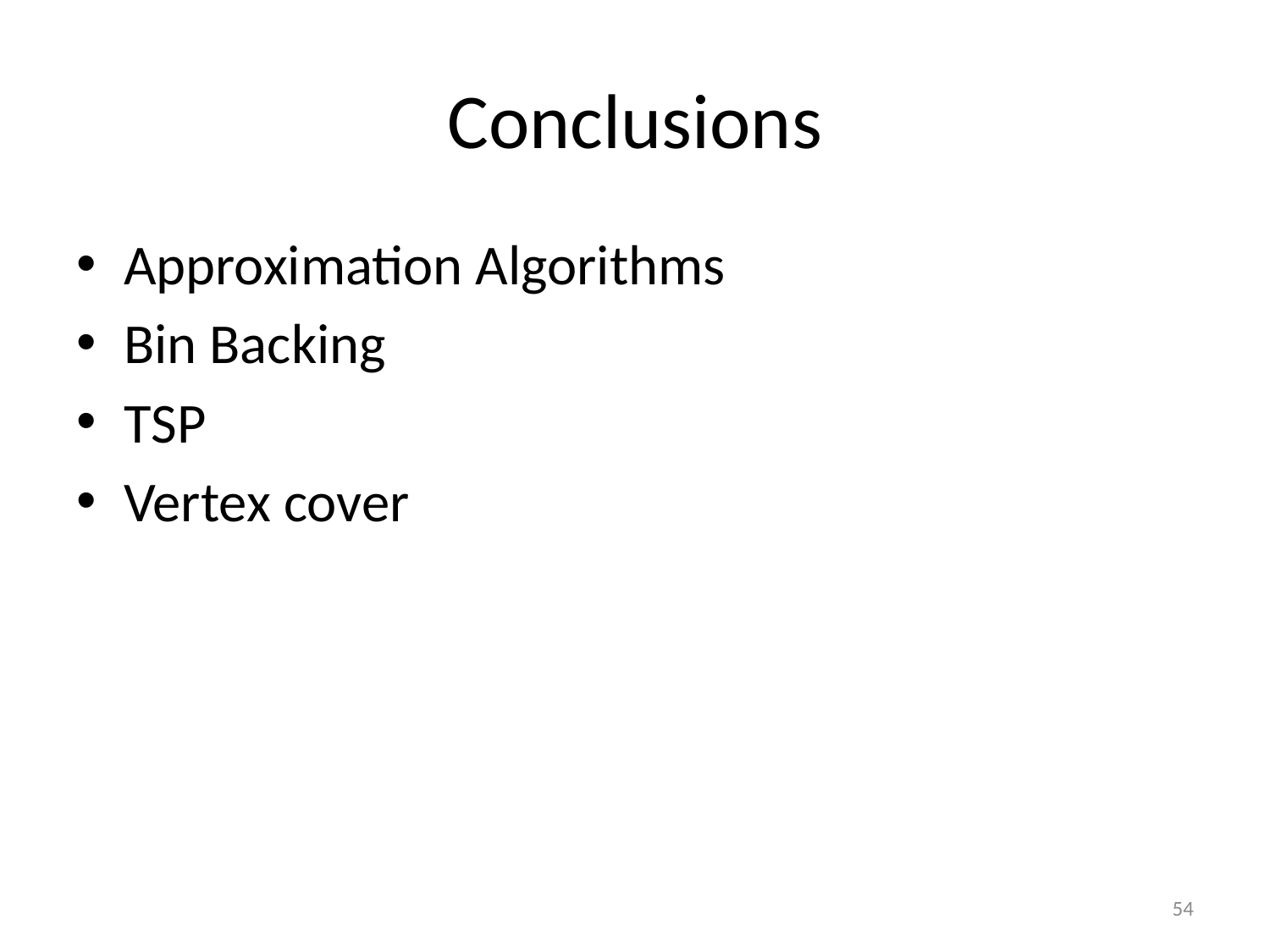

# Conclusions
Approximation Algorithms
Bin Backing
TSP
Vertex cover
54